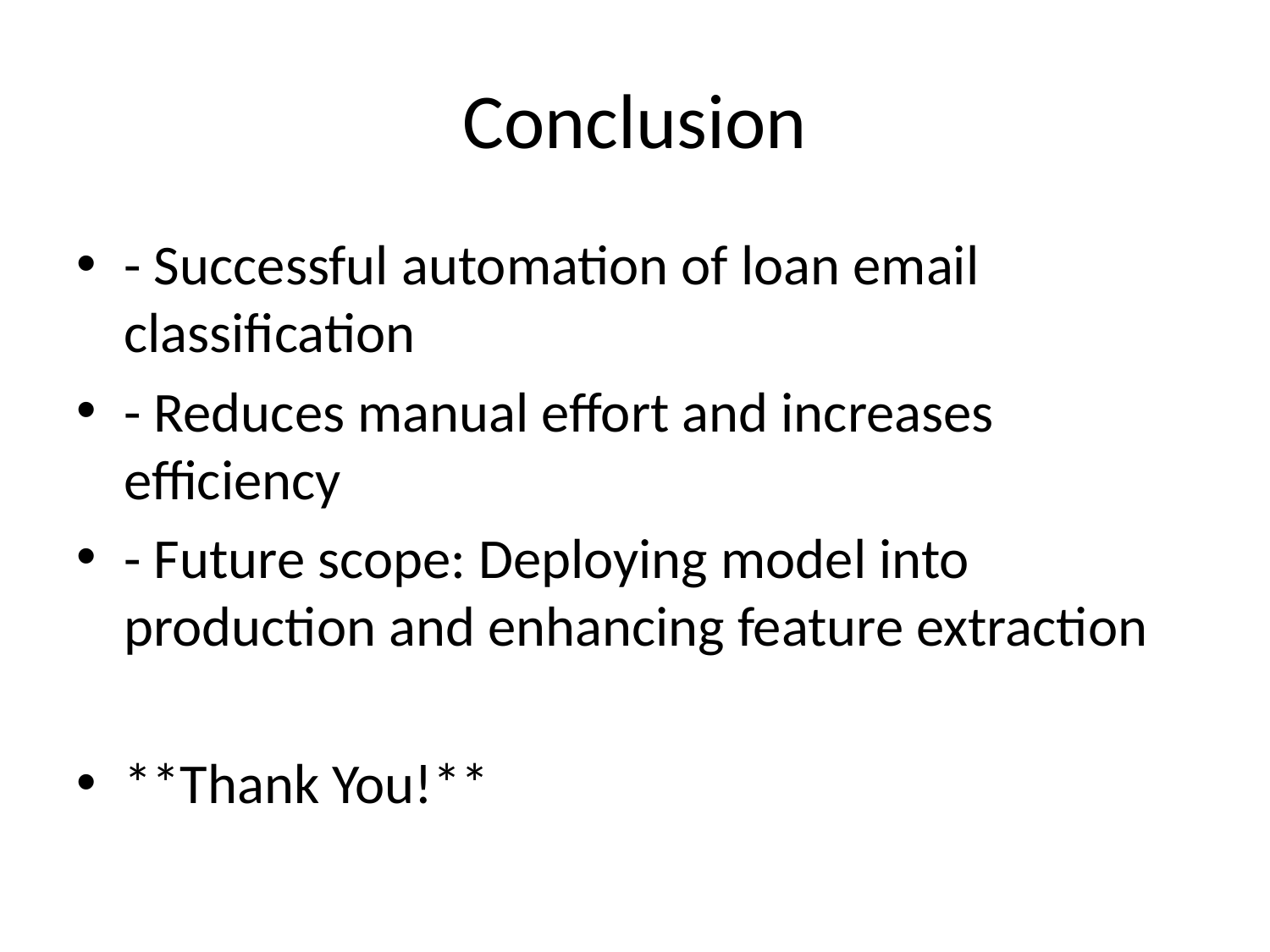

# Conclusion
- Successful automation of loan email classification
- Reduces manual effort and increases efficiency
- Future scope: Deploying model into production and enhancing feature extraction

**Thank You!**